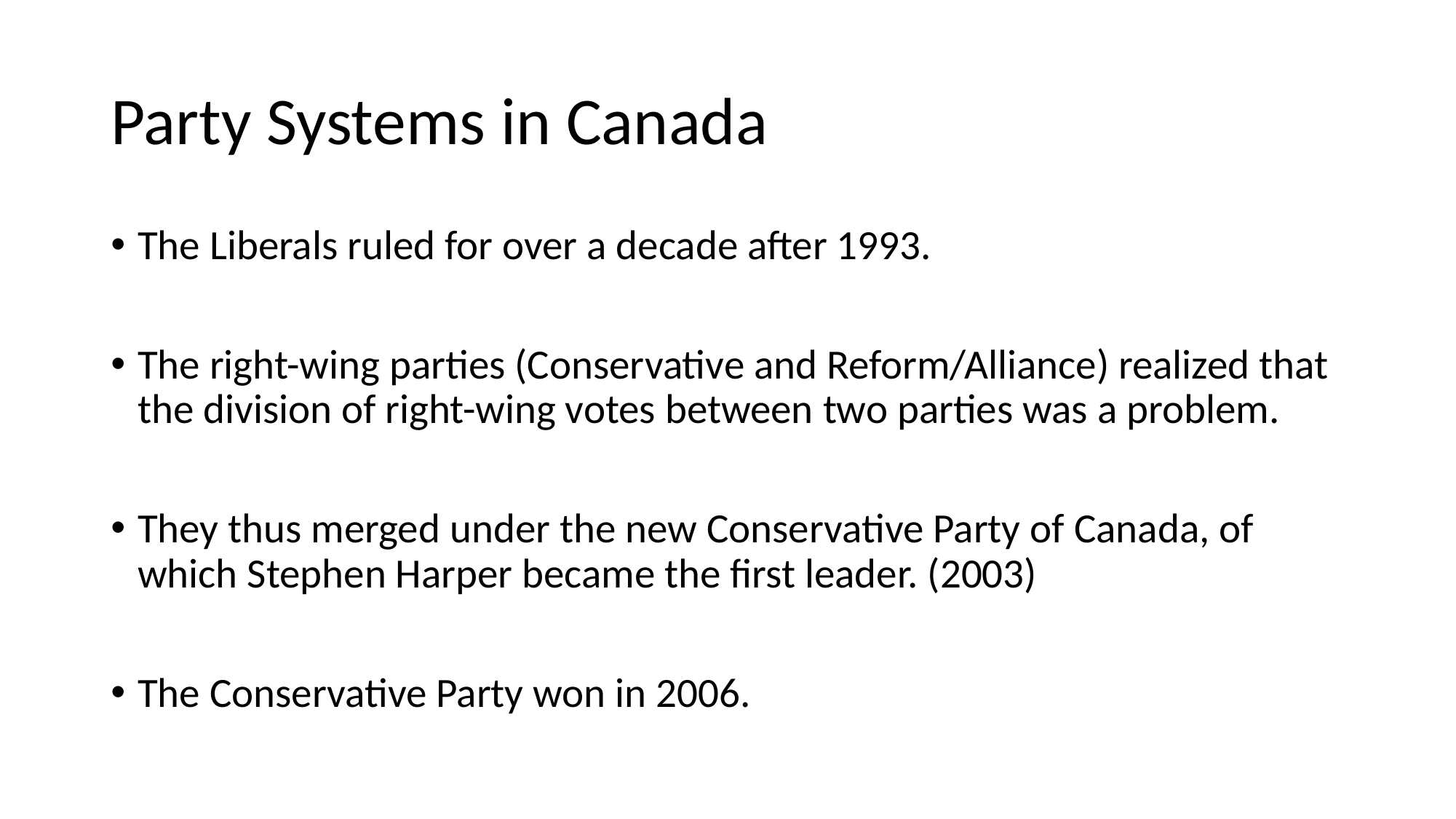

# Party Systems in Canada
The Liberals ruled for over a decade after 1993.

The right-wing parties (Conservative and Reform/Alliance) realized that the division of right-wing votes between two parties was a problem.

They thus merged under the new Conservative Party of Canada, of which Stephen Harper became the first leader. (2003)

The Conservative Party won in 2006.